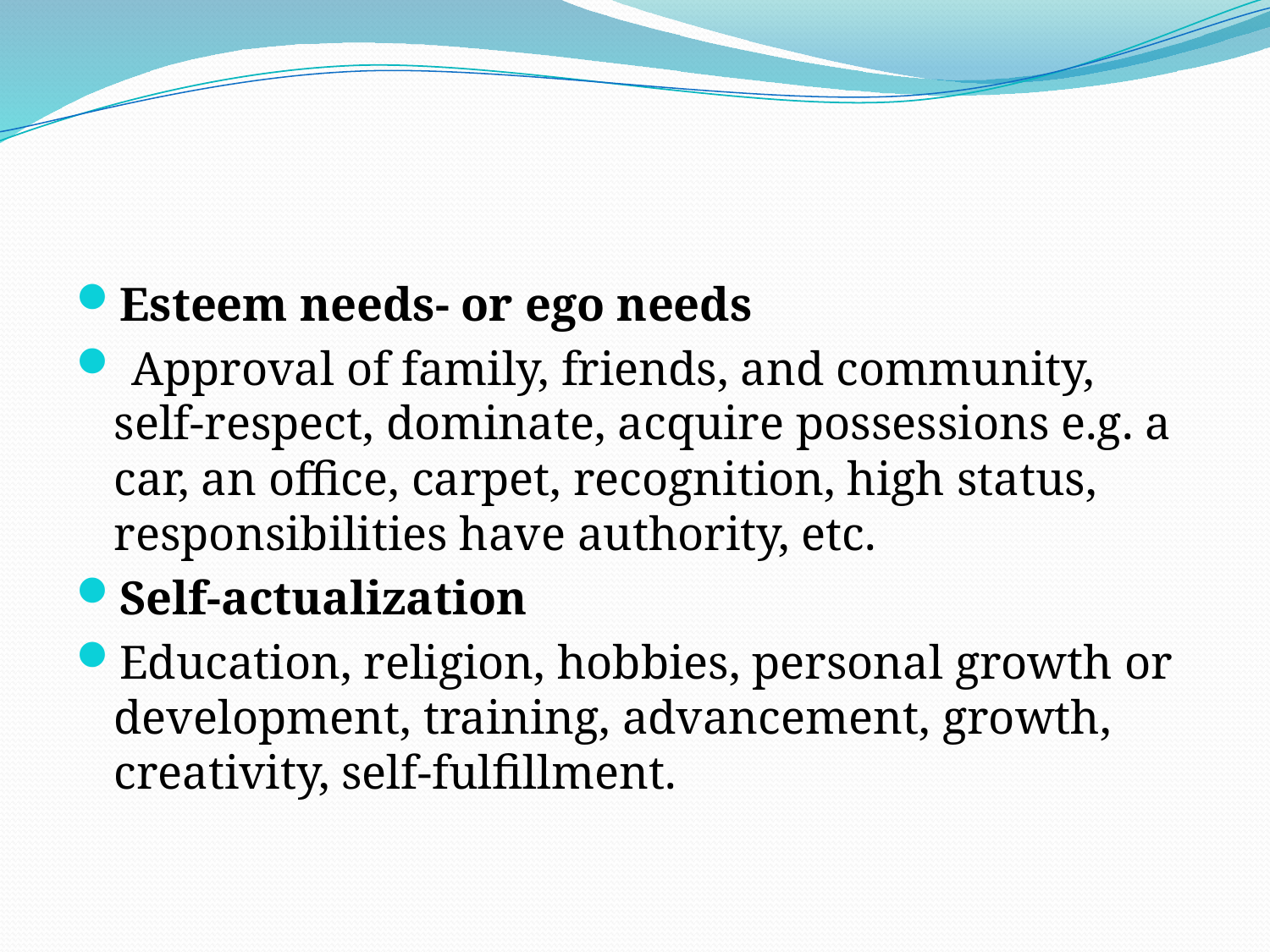

#
Esteem needs- or ego needs
 Approval of family, friends, and community, self-respect, dominate, acquire possessions e.g. a car, an office, carpet, recognition, high status, responsibilities have authority, etc.
Self-actualization
Education, religion, hobbies, personal growth or development, training, advancement, growth, creativity, self-fulfillment.